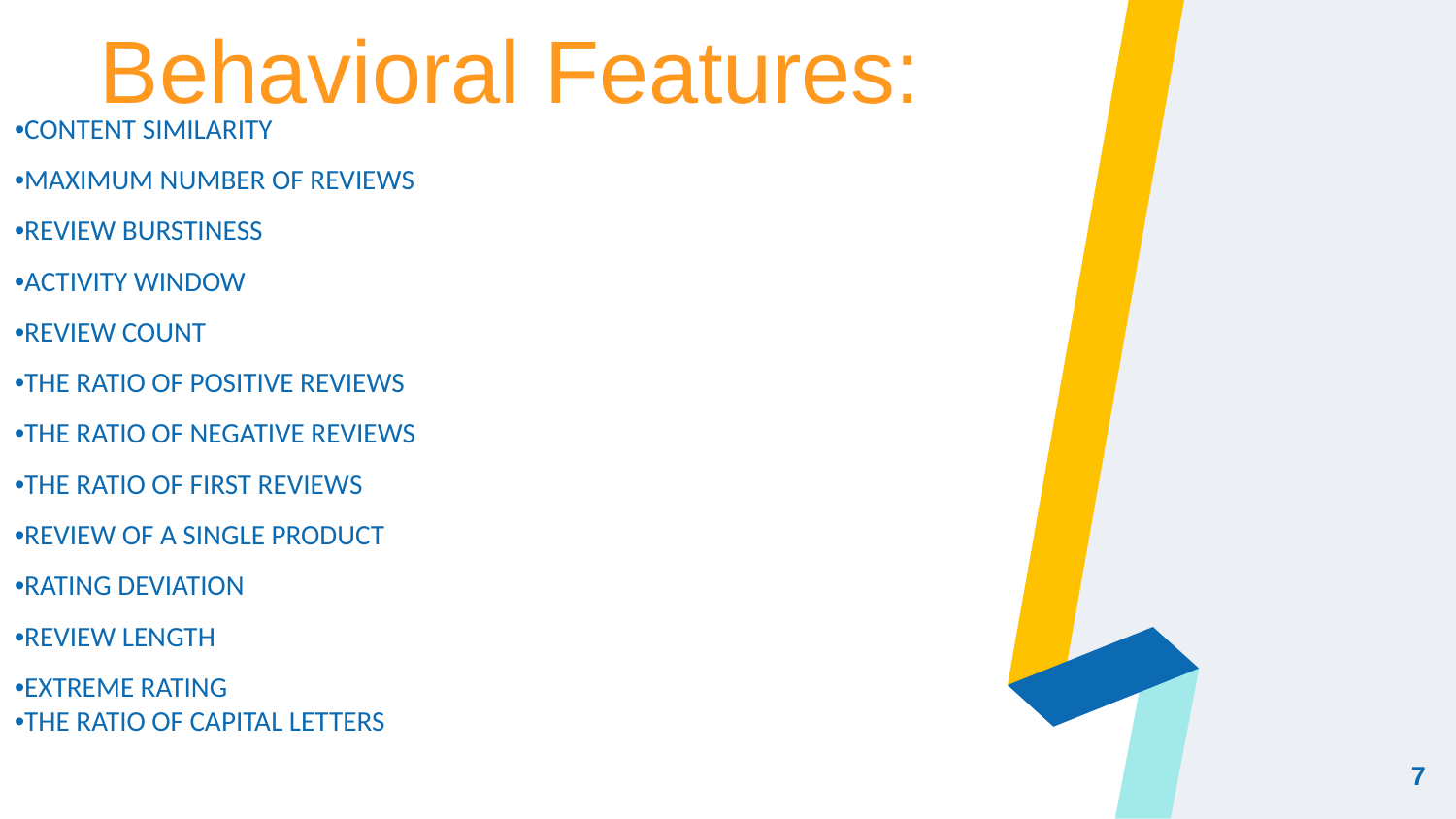

# Behavioral Features:
•CONTENT SIMILARITY
•MAXIMUM NUMBER OF REVIEWS
•REVIEW BURSTINESS
•ACTIVITY WINDOW
•REVIEW COUNT
•THE RATIO OF POSITIVE REVIEWS
•THE RATIO OF NEGATIVE REVIEWS
•THE RATIO OF FIRST REVIEWS
•REVIEW OF A SINGLE PRODUCT
•RATING DEVIATION
•REVIEW LENGTH
•EXTREME RATING
•THE RATIO OF CAPITAL LETTERS
7